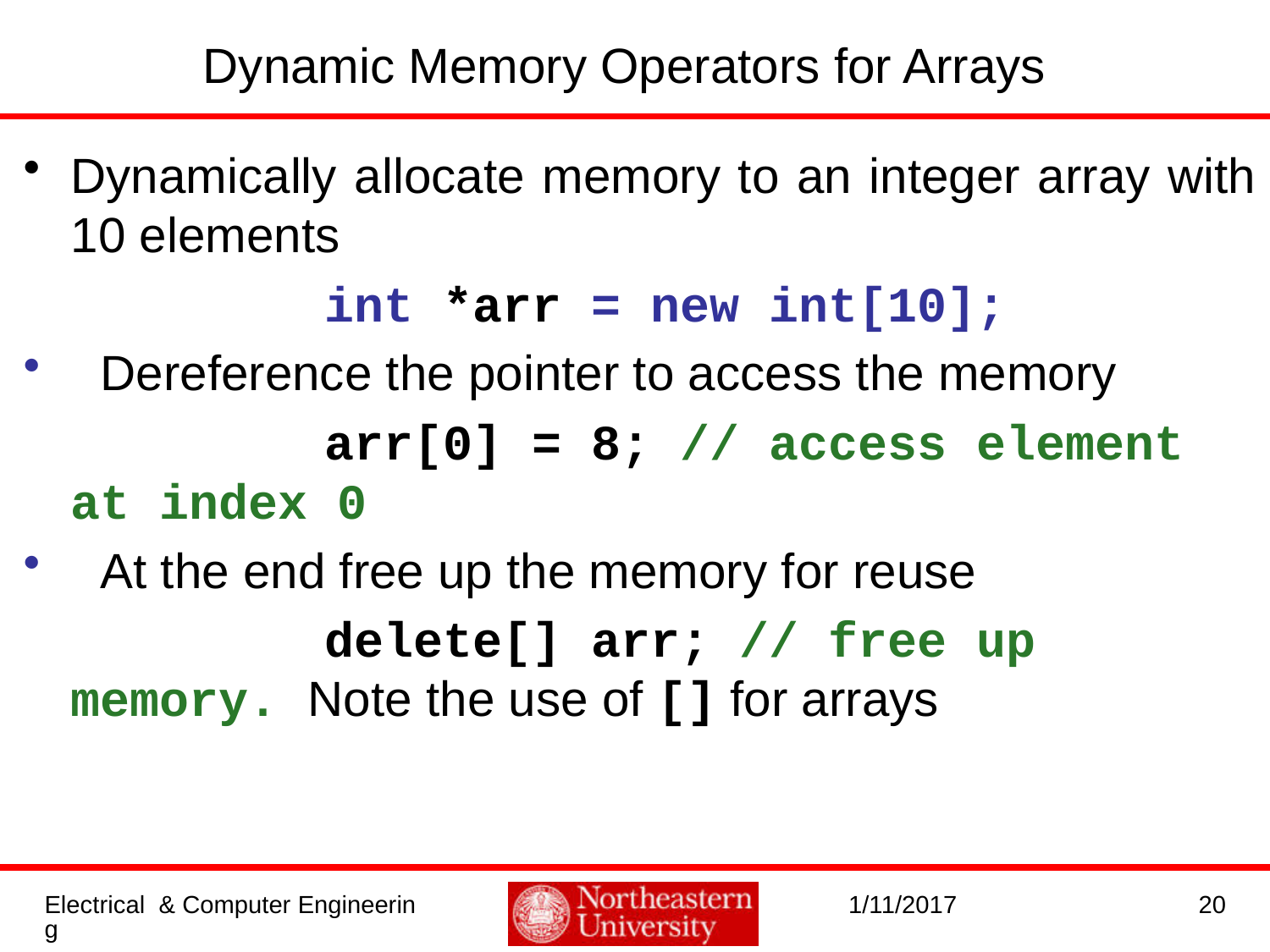

# Dynamic Memory Operators for Arrays
Dynamically allocate memory to an integer array with 10 elements
 			int *arr = new int[10];
 Dereference the pointer to access the memory
 			arr[0] = 8; // access element at index 0
 At the end free up the memory for reuse
 			delete[] arr; // free up memory. Note the use of [] for arrays

Electrical  & Computer Engineering
1/11/2017
20